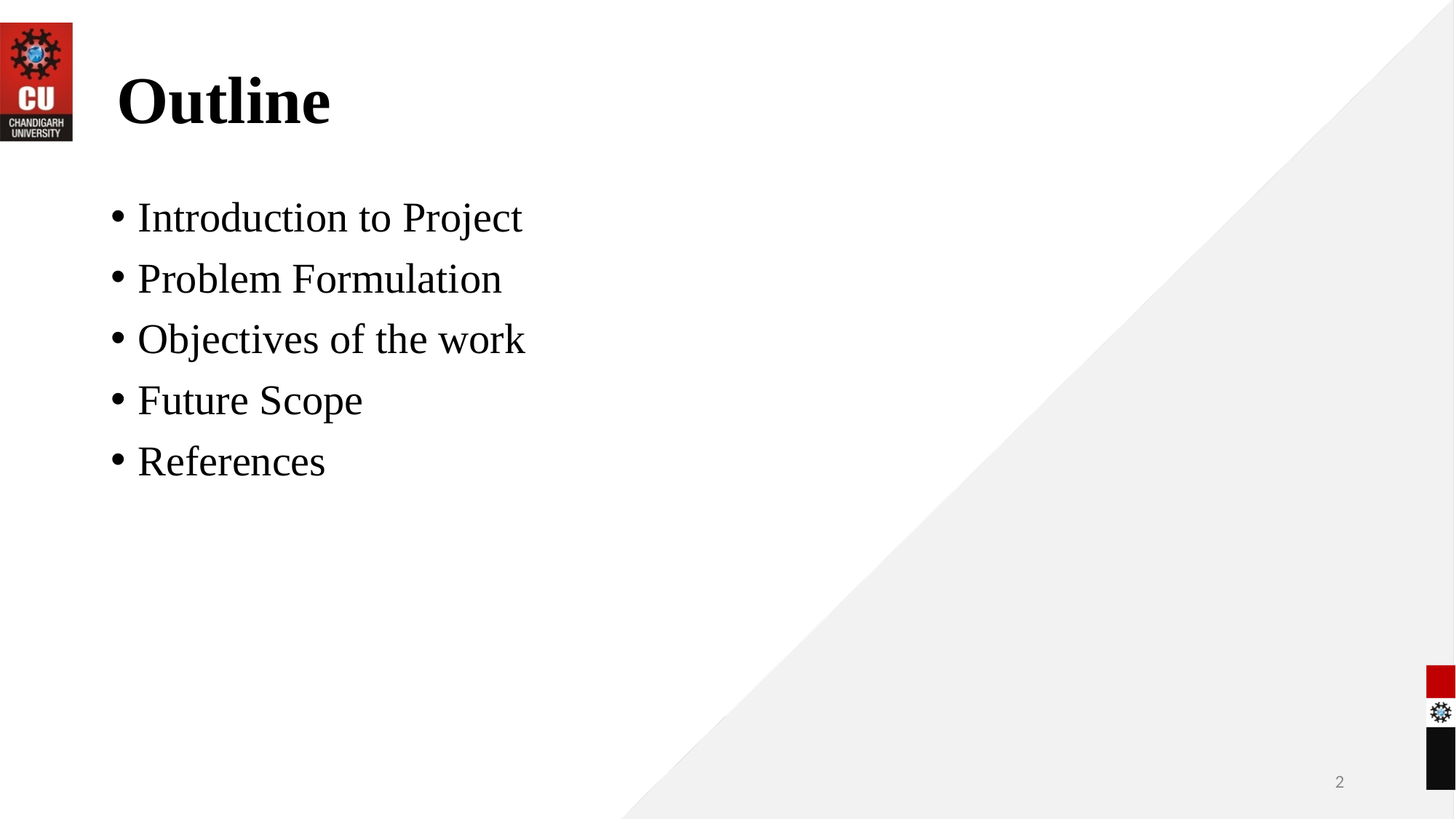

# Outline
Introduction to Project
Problem Formulation
Objectives of the work
Future Scope
References

2